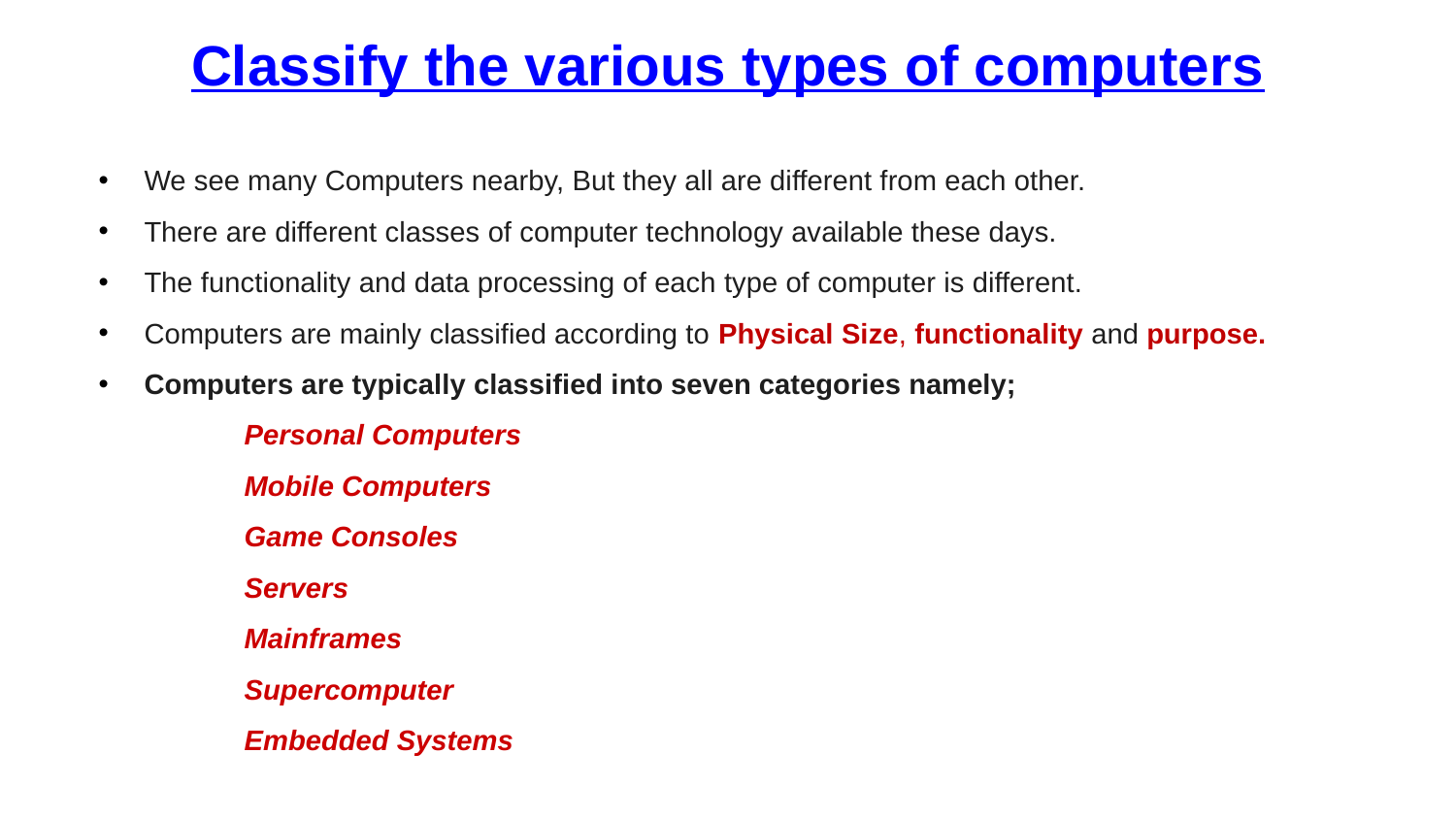

Classify the various types of computers
We see many Computers nearby, But they all are different from each other.
There are different classes of computer technology available these days.
The functionality and data processing of each type of computer is different.
Computers are mainly classified according to Physical Size, functionality and purpose.
Computers are typically classified into seven categories namely;
	Personal Computers
 	Mobile Computers
 	Game Consoles
 	Servers
 	Mainframes
 	Supercomputer
	Embedded Systems